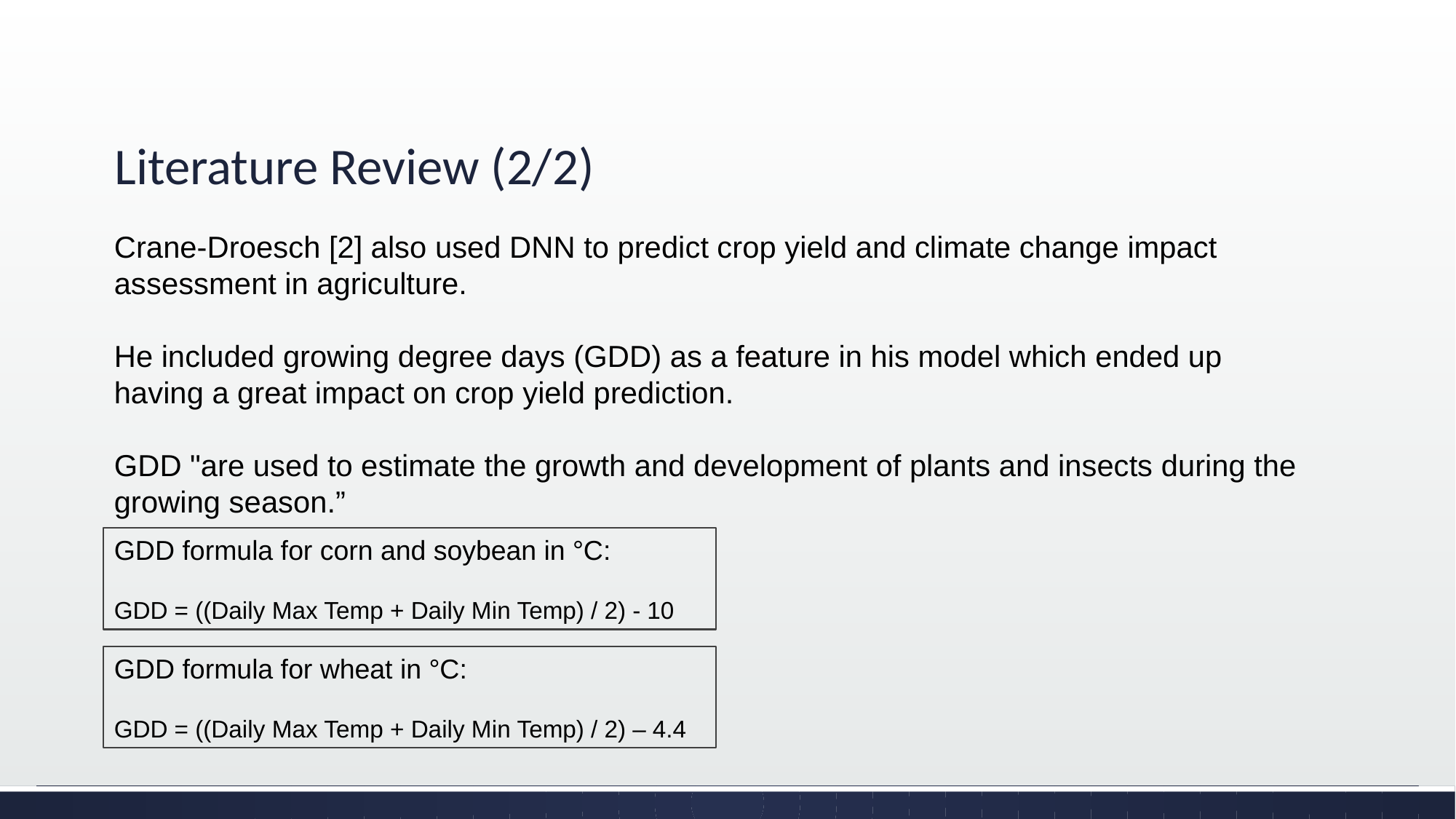

# Literature Review (2/2)
Crane-Droesch [2] also used DNN to predict crop yield and climate change impact assessment in agriculture.

He included growing degree days (GDD) as a feature in his model which ended up having a great impact on crop yield prediction.

GDD "are used to estimate the growth and development of plants and insects during the growing season.”
GDD formula for corn and soybean in °C:

GDD = ((Daily Max Temp + Daily Min Temp) / 2) - 10
GDD formula for wheat in °C:

GDD = ((Daily Max Temp + Daily Min Temp) / 2) – 4.4